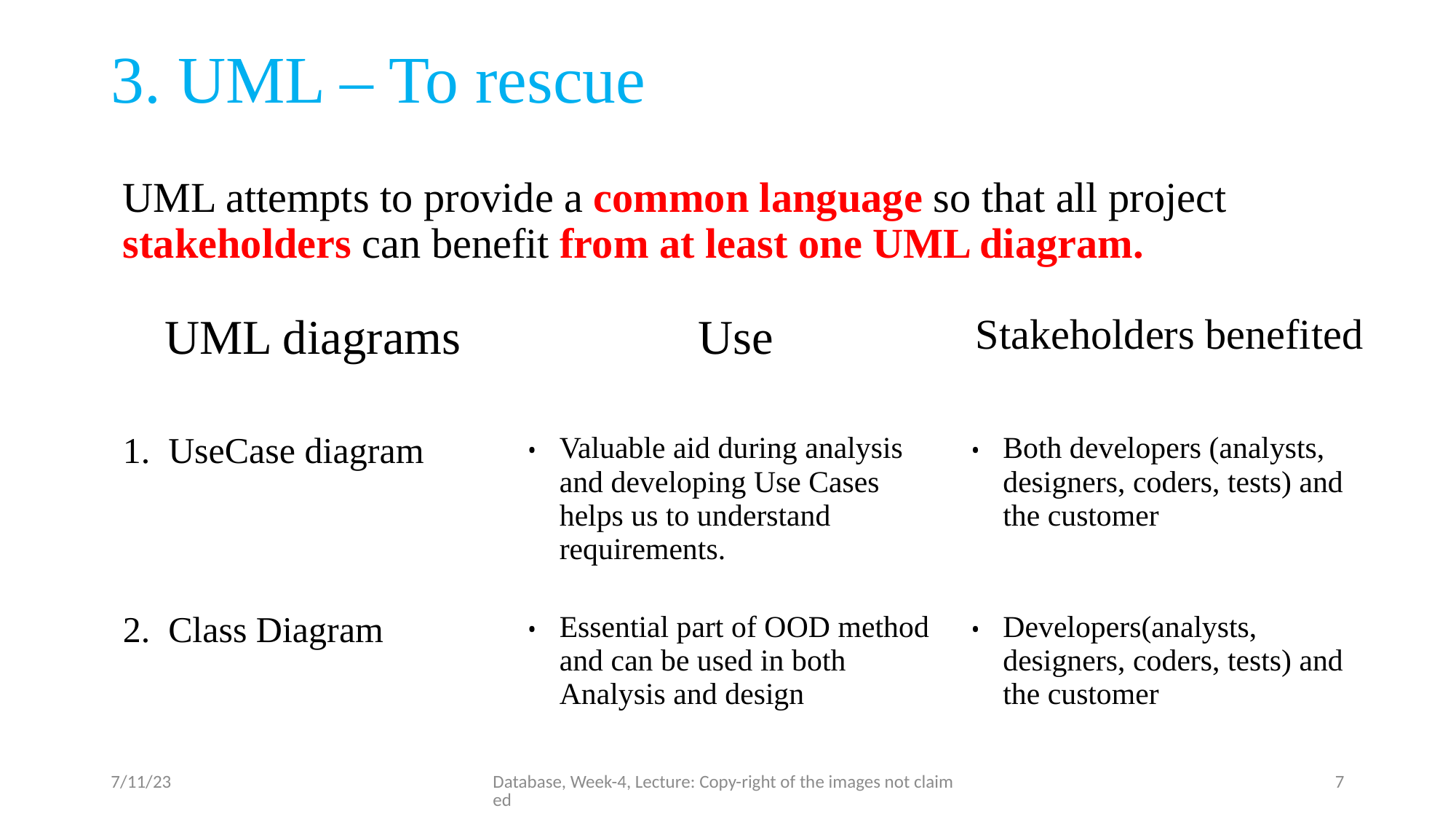

# 3. UML – To rescue
UML attempts to provide a common language so that all project stakeholders can benefit from at least one UML diagram.

| UML diagrams | Use | Stakeholders benefited |
| --- | --- | --- |
| 1. UseCase diagram | Valuable aid during analysis and developing Use Cases helps us to understand requirements. | Both developers (analysts, designers, coders, tests) and the customer |
| 2. Class Diagram | Essential part of OOD method and can be used in both Analysis and design | Developers(analysts, designers, coders, tests) and the customer |
7/11/23
Database, Week-4, Lecture: Copy-right of the images not claimed
7